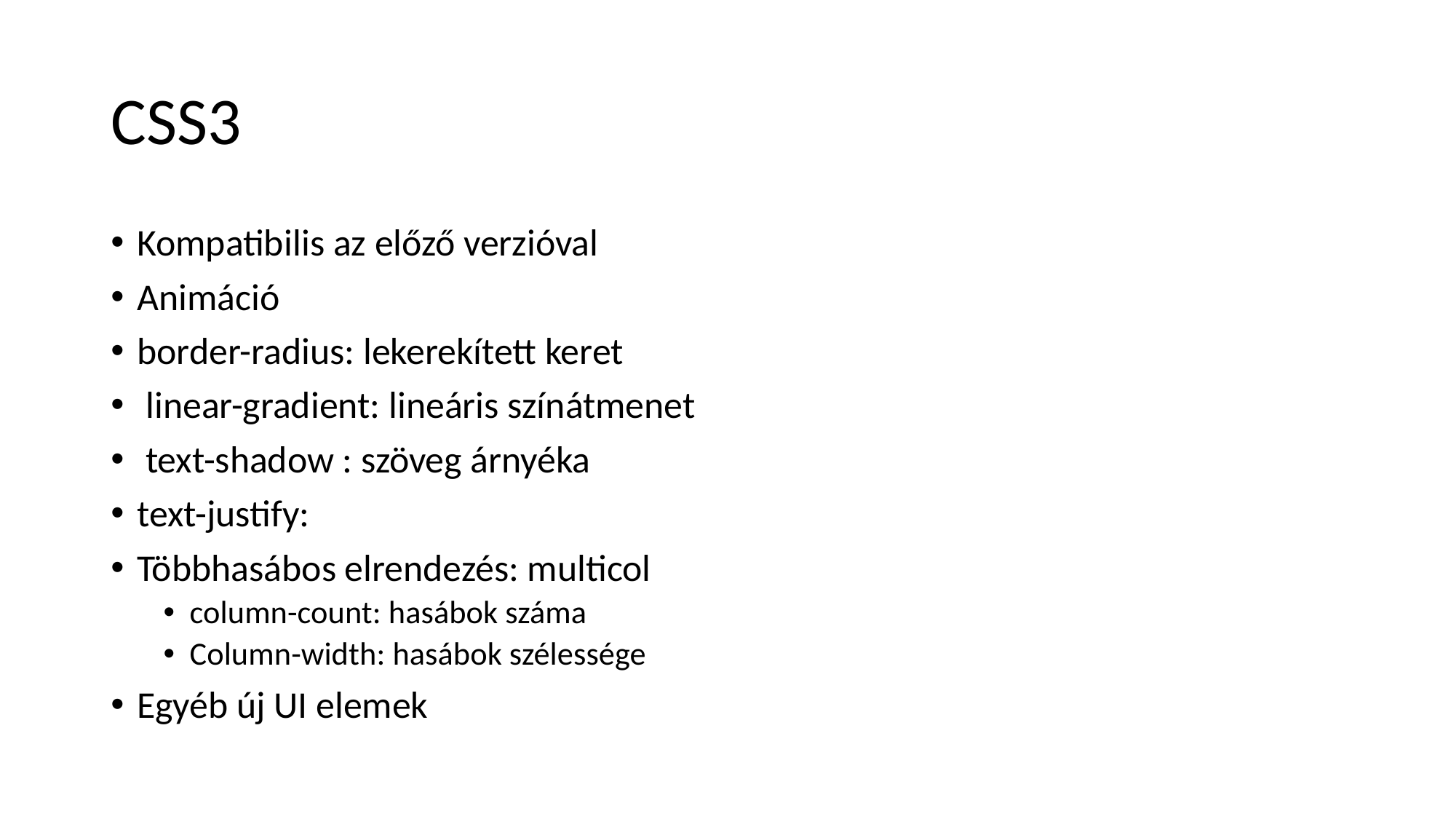

# CSS3
Kompatibilis az előző verzióval
Animáció
border-radius: lekerekített keret
 linear-gradient: lineáris színátmenet
 text-shadow : szöveg árnyéka
text-justify:
Többhasábos elrendezés: multicol
column-count: hasábok száma
Column-width: hasábok szélessége
Egyéb új UI elemek